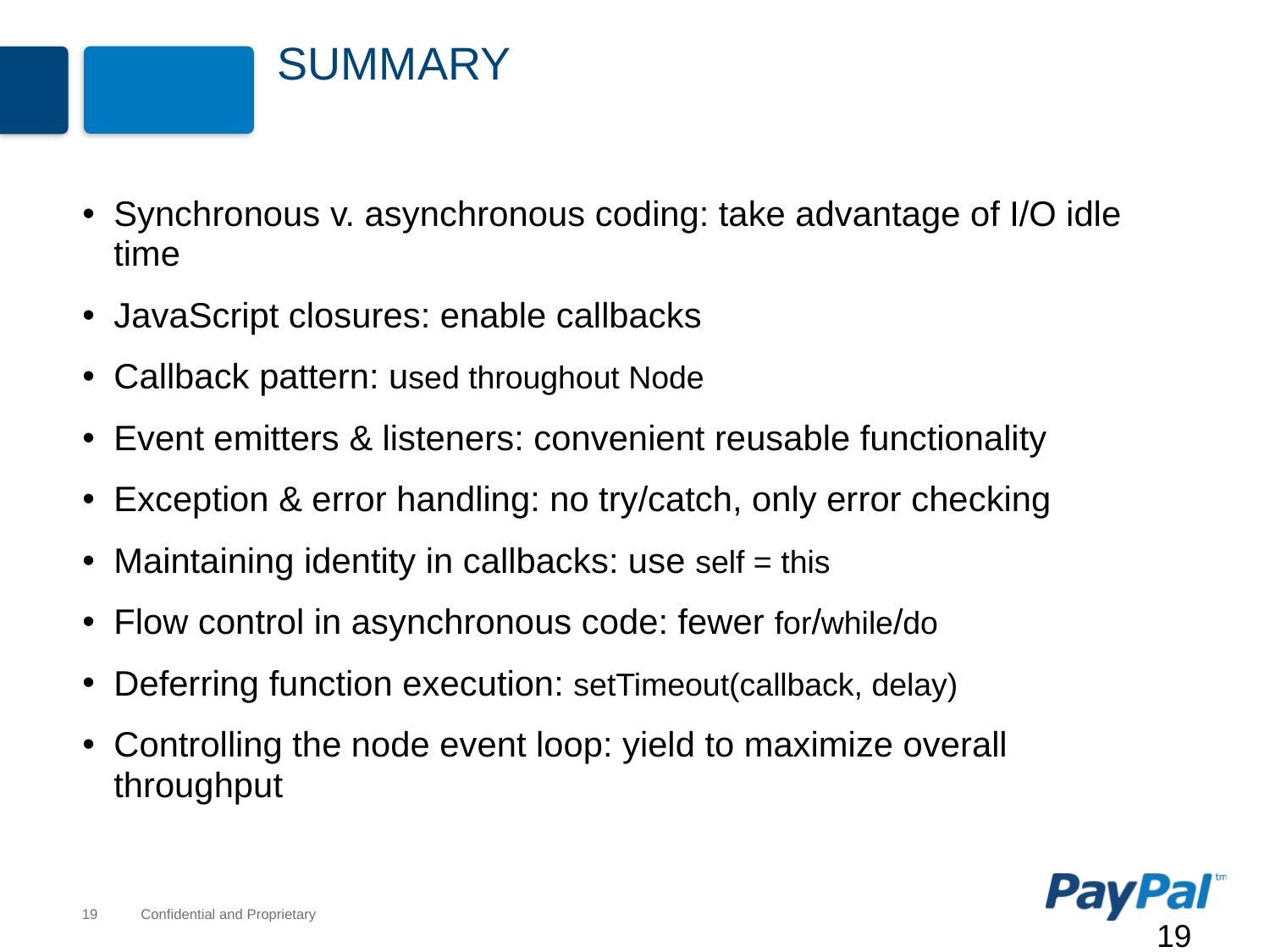

# Summary
Synchronous v. asynchronous coding: take advantage of I/O idle time
JavaScript closures: enable callbacks
Callback pattern: used throughout Node
Event emitters & listeners: convenient reusable functionality
Exception & error handling: no try/catch, only error checking
Maintaining identity in callbacks: use self = this
Flow control in asynchronous code: fewer for/while/do
Deferring function execution: setTimeout(callback, delay)
Controlling the node event loop: yield to maximize overall throughput
19